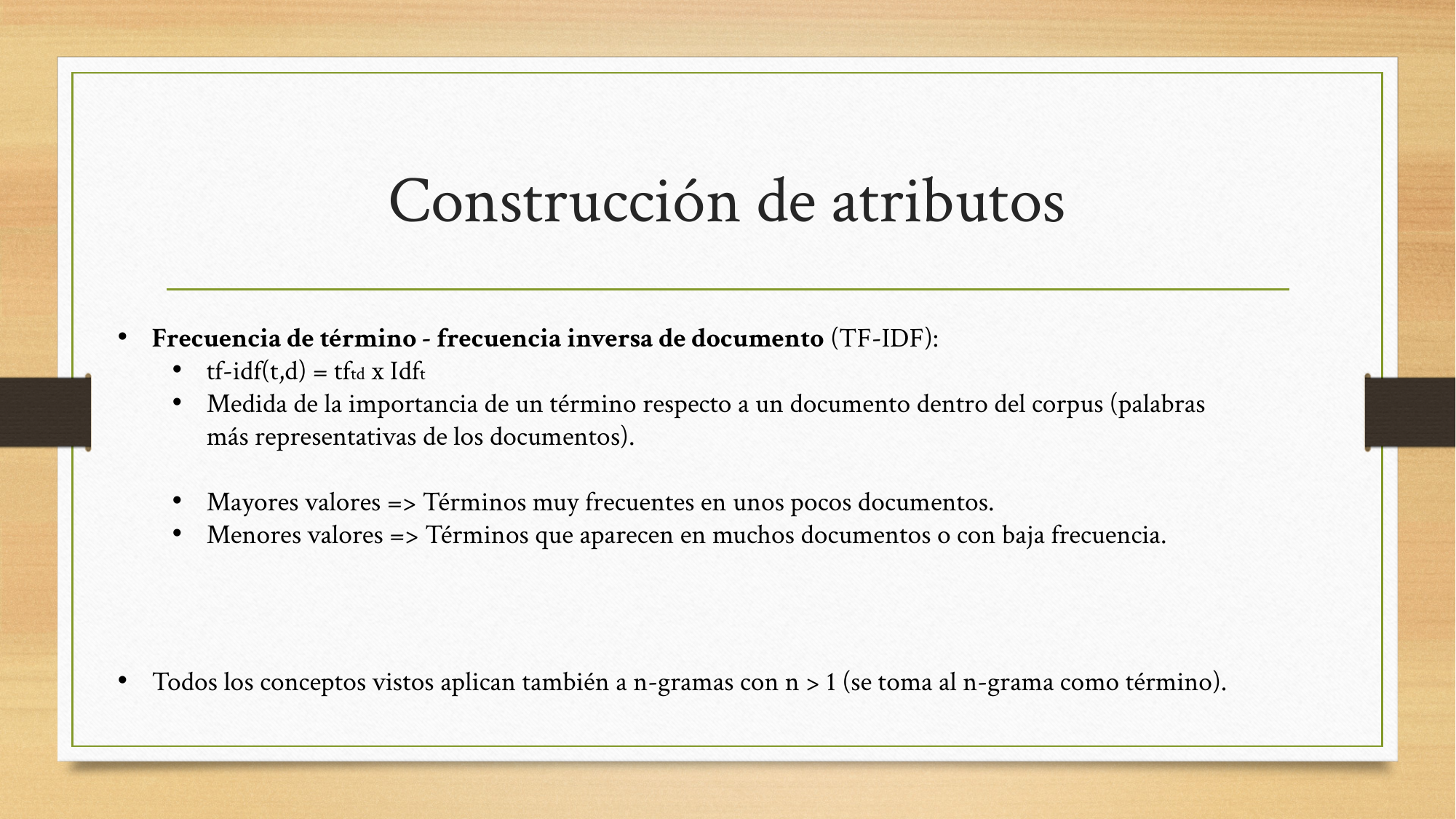

# Construcción de atributos
Frecuencia de término - frecuencia inversa de documento (TF-IDF):
tf-idf(t,d) = tftd x Idft
Medida de la importancia de un término respecto a un documento dentro del corpus (palabras más representativas de los documentos).

Mayores valores => Términos muy frecuentes en unos pocos documentos.
Menores valores => Términos que aparecen en muchos documentos o con baja frecuencia.
Todos los conceptos vistos aplican también a n-gramas con n > 1 (se toma al n-grama como término).